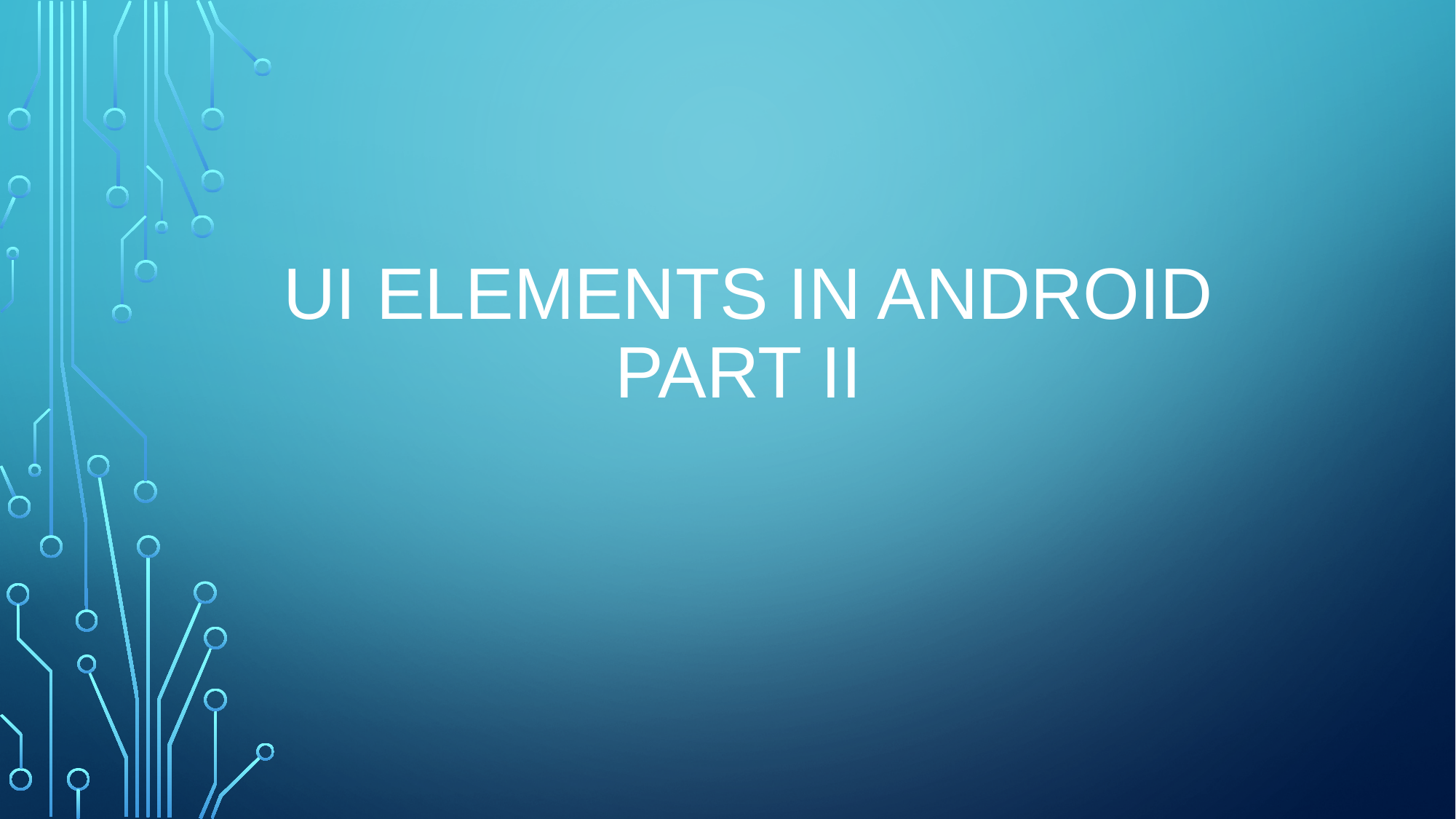

# UI elements in Android Part II